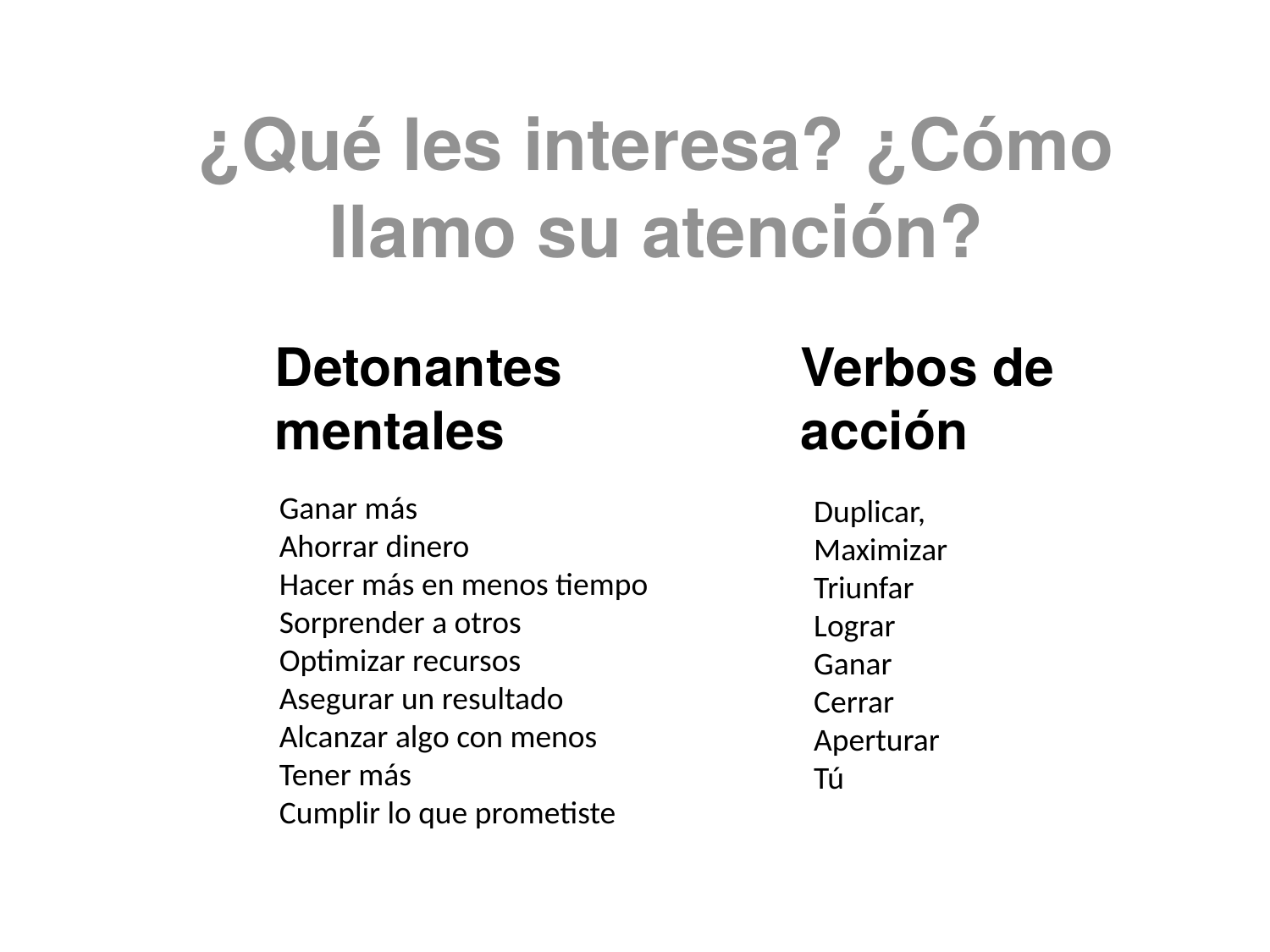

¿Qué les interesa? ¿Cómo llamo su atención?
Detonantes
mentales

Verbos de acción

Ganar más
Ahorrar dinero
Hacer más en menos tiempo
Sorprender a otros
Optimizar recursos
Asegurar un resultado
Alcanzar algo con menos
Tener más
Cumplir lo que prometiste
Duplicar,
Maximizar
Triunfar
Lograr
Ganar
Cerrar
Aperturar
Tú